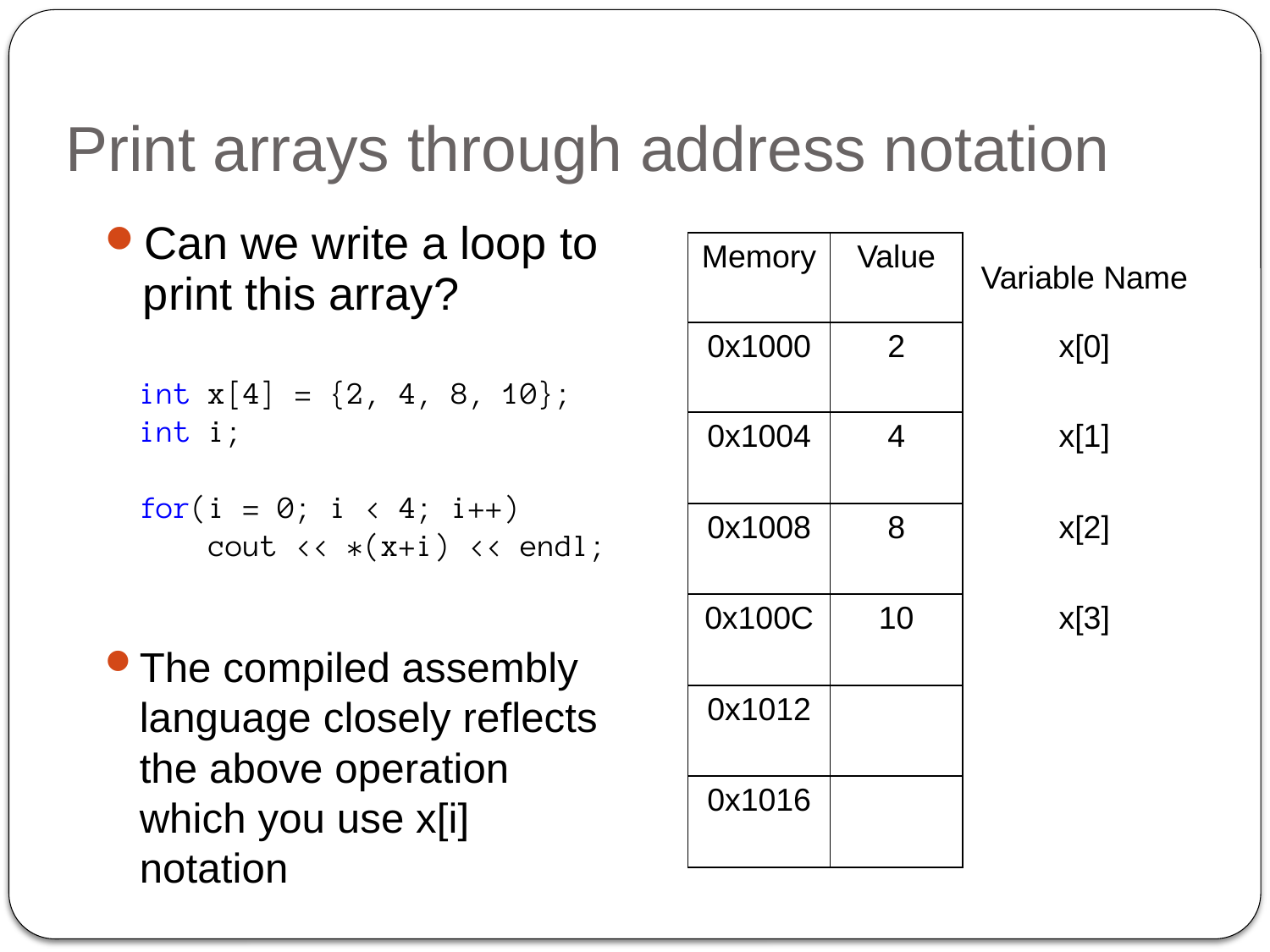

# Print arrays through address notation
Can we write a loop to print this array?
| Memory | Value | Variable Name |
| --- | --- | --- |
| 0x1000 | 2 | x[0] |
| 0x1004 | 4 | x[1] |
| 0x1008 | 8 | x[2] |
| 0x100C | 10 | x[3] |
| 0x1012 |  |  |
| 0x1016 |  |  |
int x[4] = {2, 4, 8, 10};
int i;

for(i = 0; i < 4; i++)
    cout << *(x+i) << endl;
The compiled assembly language closely reflects the above operation which you use x[i] notation